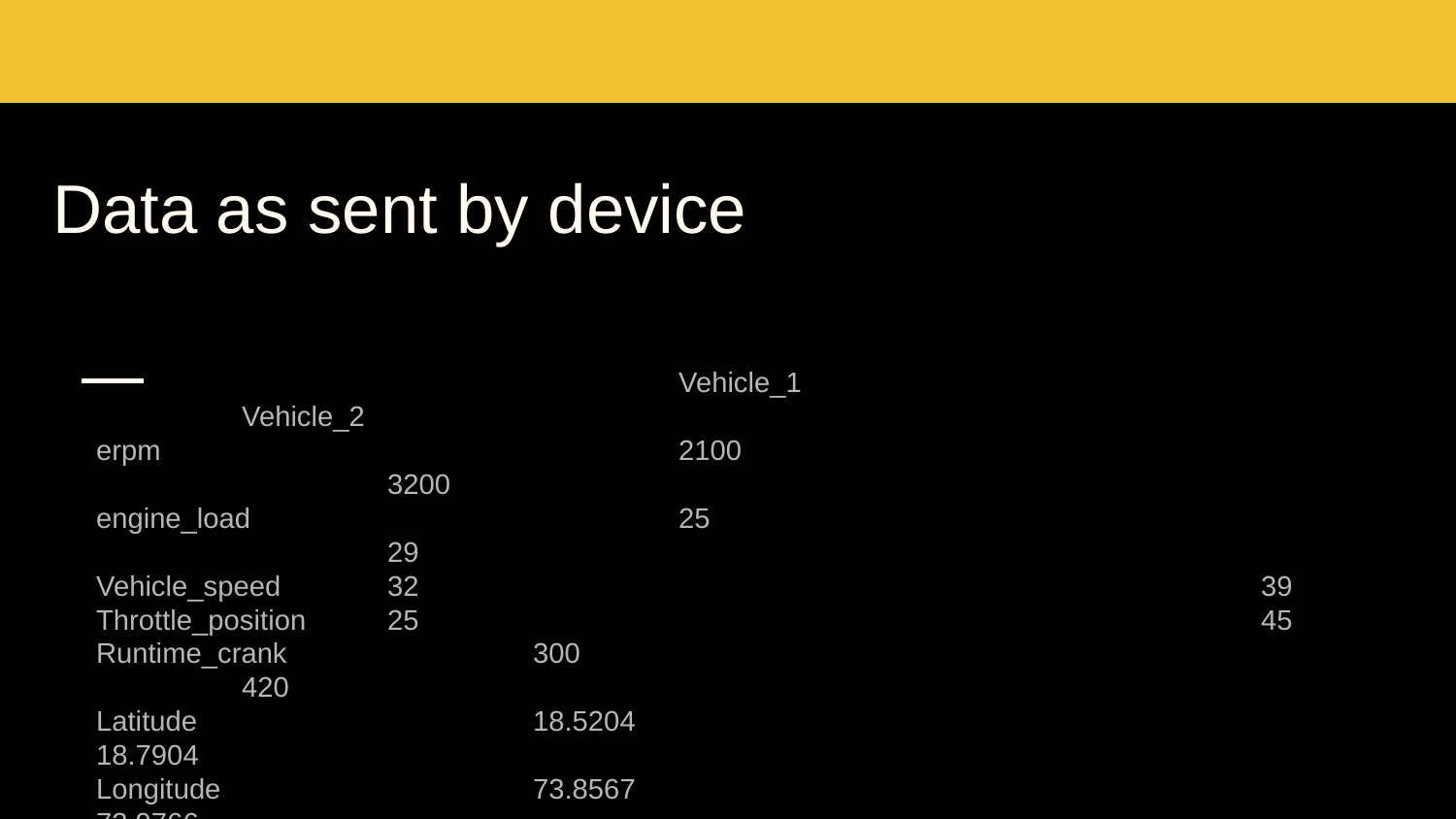

# Data as sent by device
				Vehicle_1					Vehicle_2
erpm				2100						3200
engine_load			25						29
Vehicle_speed          	32						39
Throttle_position     	25						45
Runtime_crank		300						420
Latitude			18.5204					18.7904
Longitude			73.8567					73.9766
Altitude			350						450
data_time			12:10:34					12:10:45
data_date			29/06/17					29/06/17
New_data                     1                                                     0